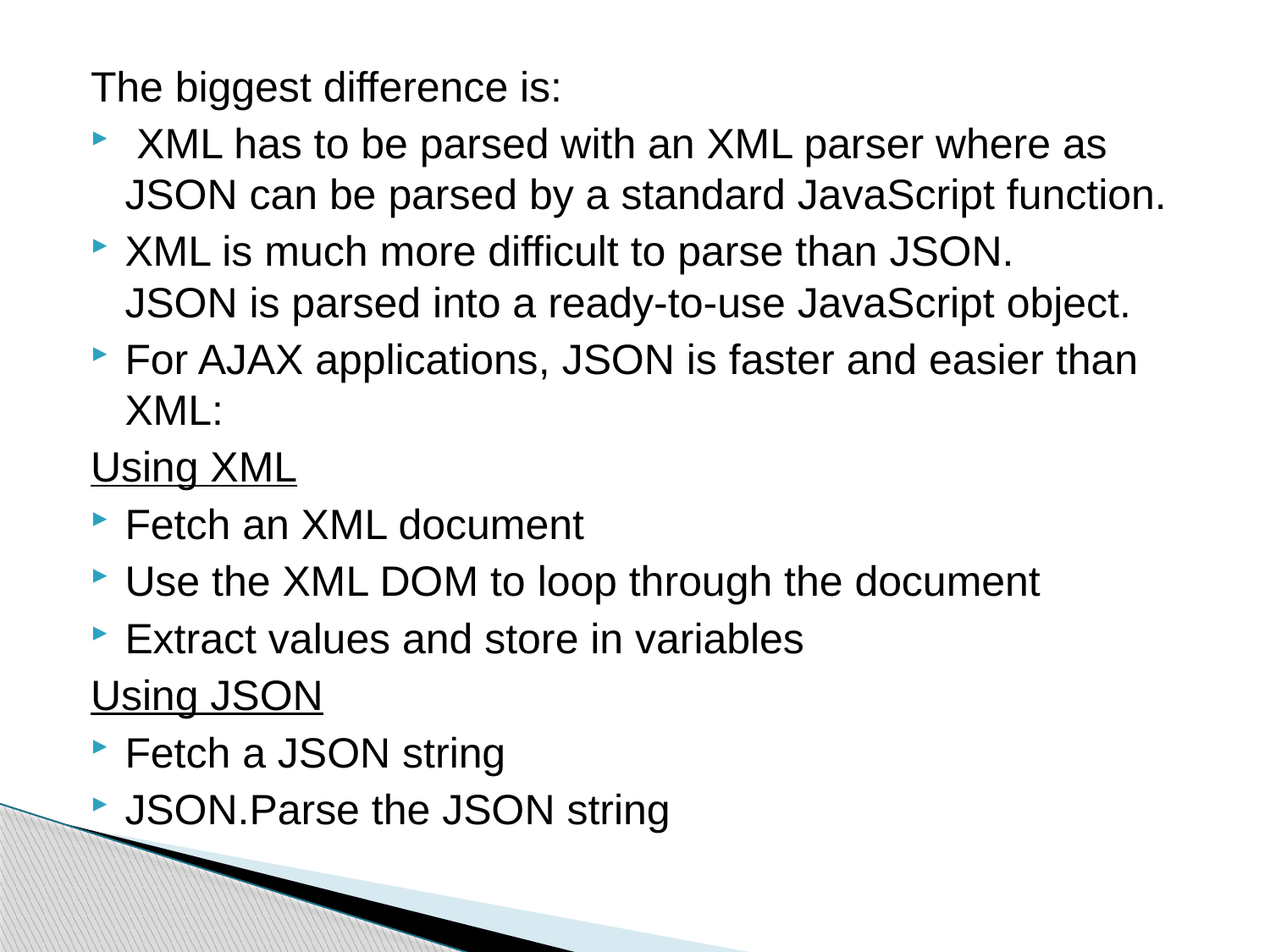

The biggest difference is:
 XML has to be parsed with an XML parser where as JSON can be parsed by a standard JavaScript function.
XML is much more difficult to parse than JSON.
JSON is parsed into a ready-to-use JavaScript object.
For AJAX applications, JSON is faster and easier than XML:
Using XML
Fetch an XML document
Use the XML DOM to loop through the document
Extract values and store in variables
Using JSON
Fetch a JSON string
JSON.Parse the JSON string